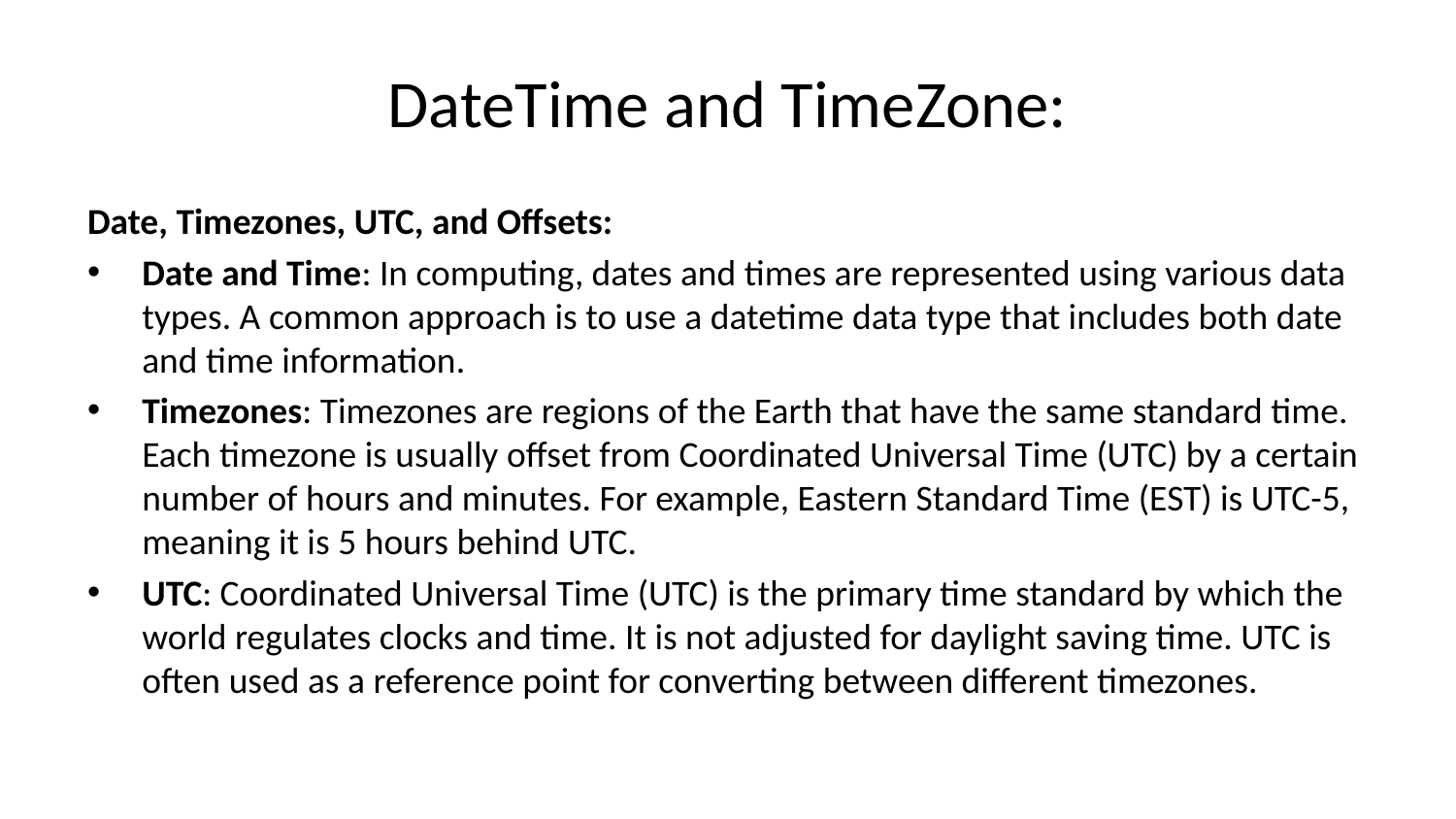

# DateTime and TimeZone:
Date, Timezones, UTC, and Offsets:
Date and Time: In computing, dates and times are represented using various data types. A common approach is to use a datetime data type that includes both date and time information.
Timezones: Timezones are regions of the Earth that have the same standard time. Each timezone is usually offset from Coordinated Universal Time (UTC) by a certain number of hours and minutes. For example, Eastern Standard Time (EST) is UTC-5, meaning it is 5 hours behind UTC.
UTC: Coordinated Universal Time (UTC) is the primary time standard by which the world regulates clocks and time. It is not adjusted for daylight saving time. UTC is often used as a reference point for converting between different timezones.